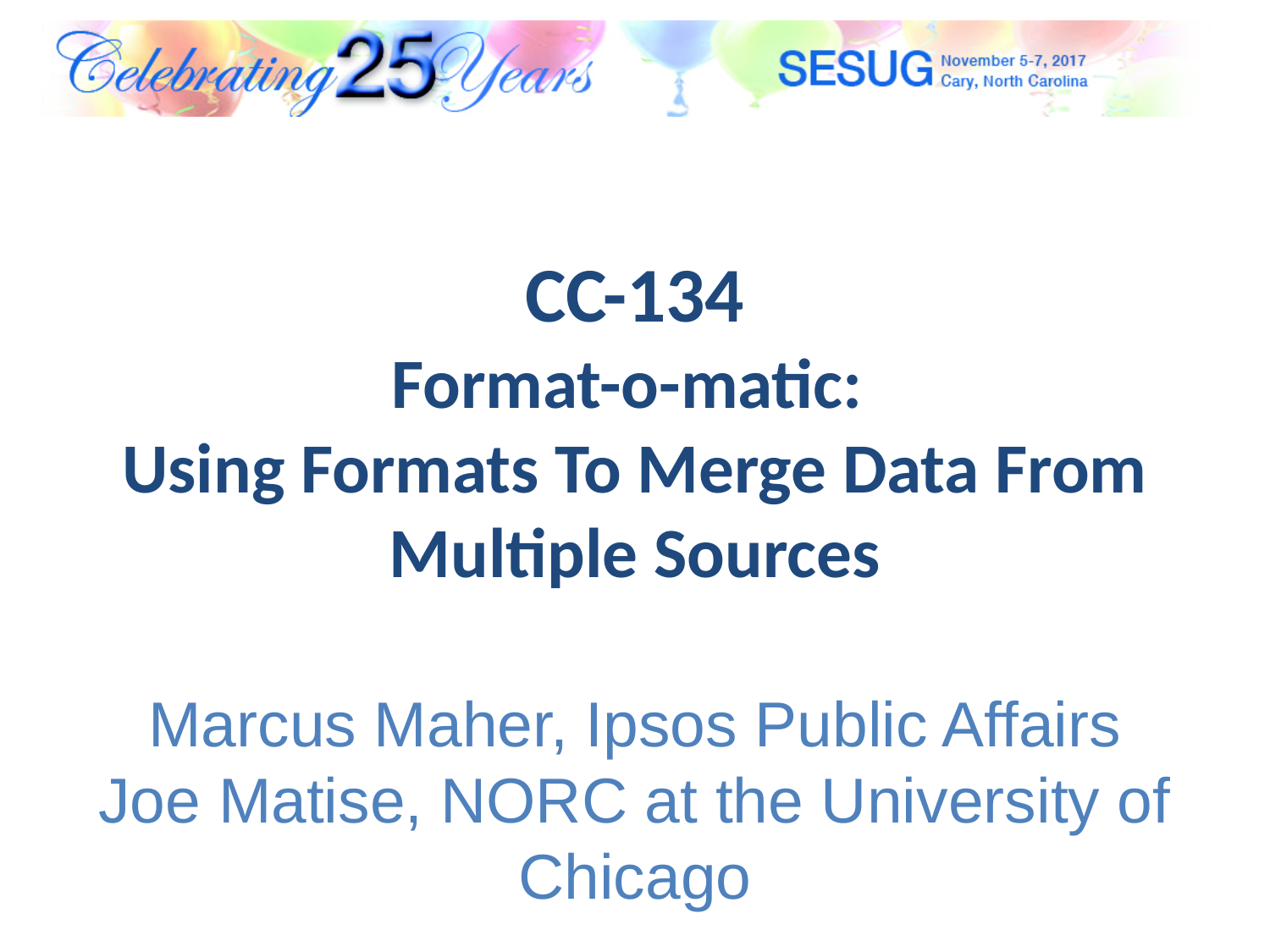

# CC-134 Format-o-matic: Using Formats To Merge Data From Multiple Sources
Marcus Maher, Ipsos Public Affairs
Joe Matise, NORC at the University of Chicago